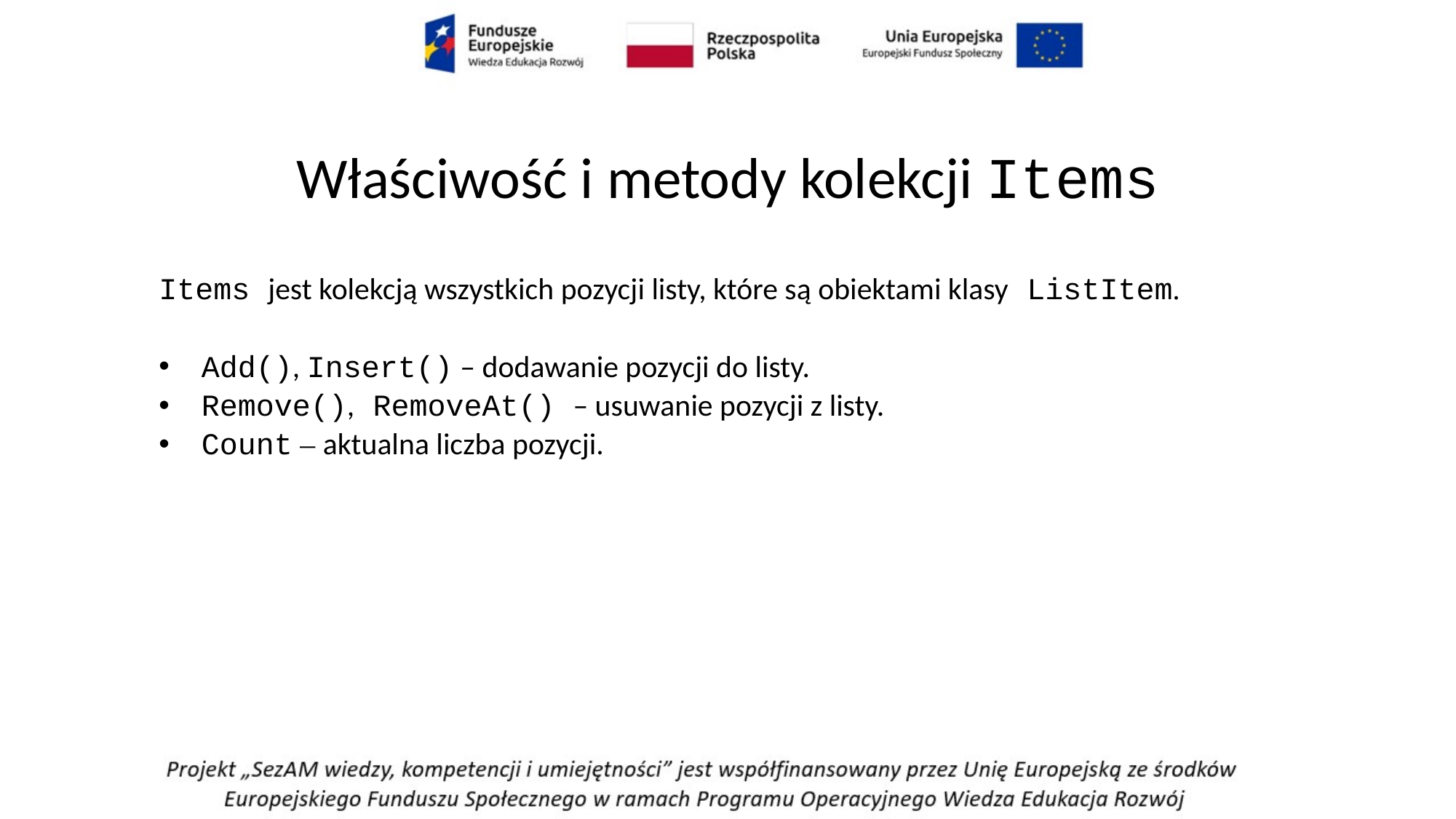

# Właściwość i metody kolekcji Items
Items jest kolekcją wszystkich pozycji listy, które są obiektami klasy ListItem.

Add(), Insert() – dodawanie pozycji do listy.
Remove(), RemoveAt() – usuwanie pozycji z listy.
Count – aktualna liczba pozycji.